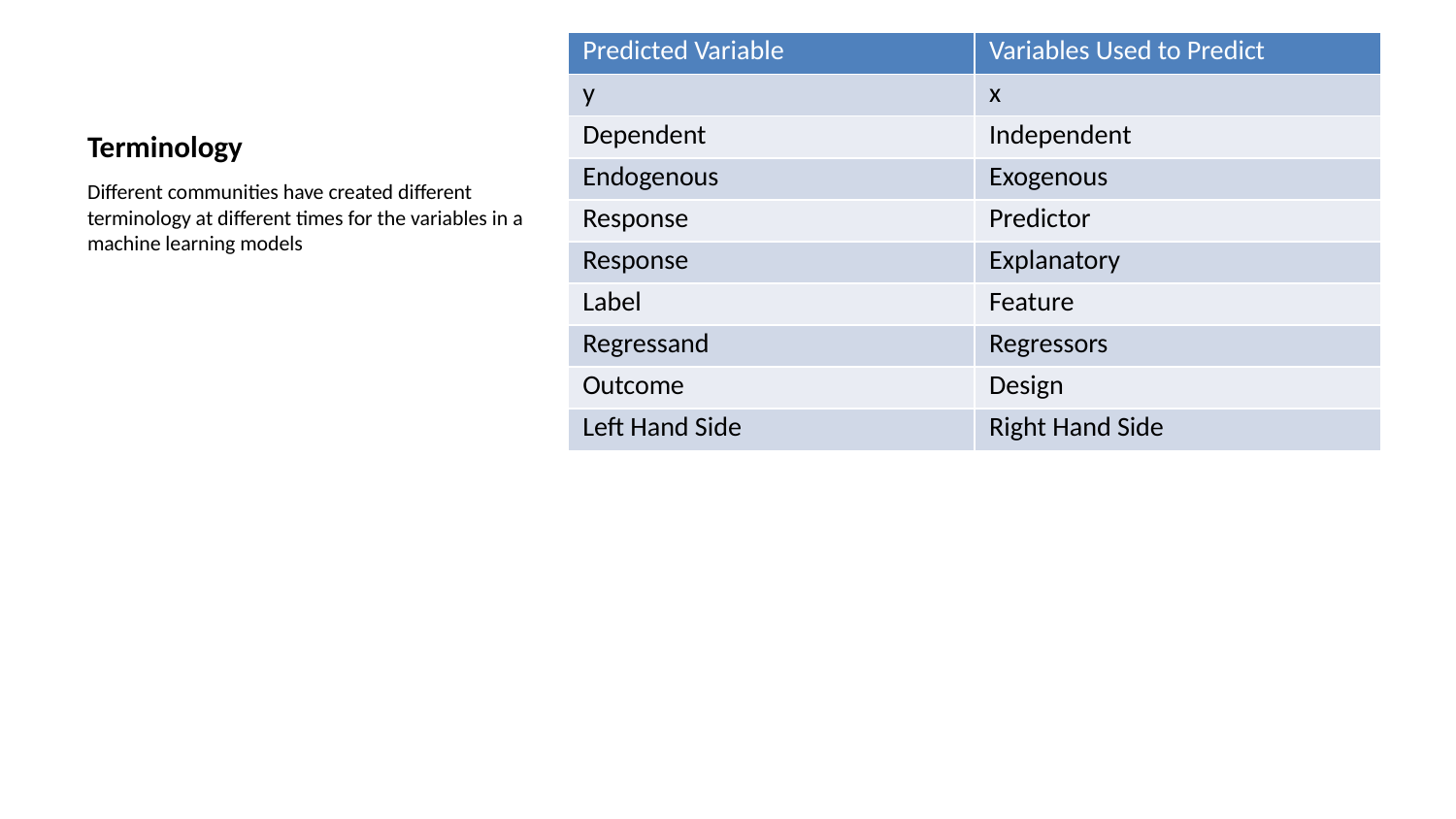

| Predicted Variable | Variables Used to Predict |
| --- | --- |
| y | x |
| Dependent | Independent |
| Endogenous | Exogenous |
| Response | Predictor |
| Response | Explanatory |
| Label | Feature |
| Regressand | Regressors |
| Outcome | Design |
| Left Hand Side | Right Hand Side |
# Terminology
Different communities have created different terminology at different times for the variables in a machine learning models